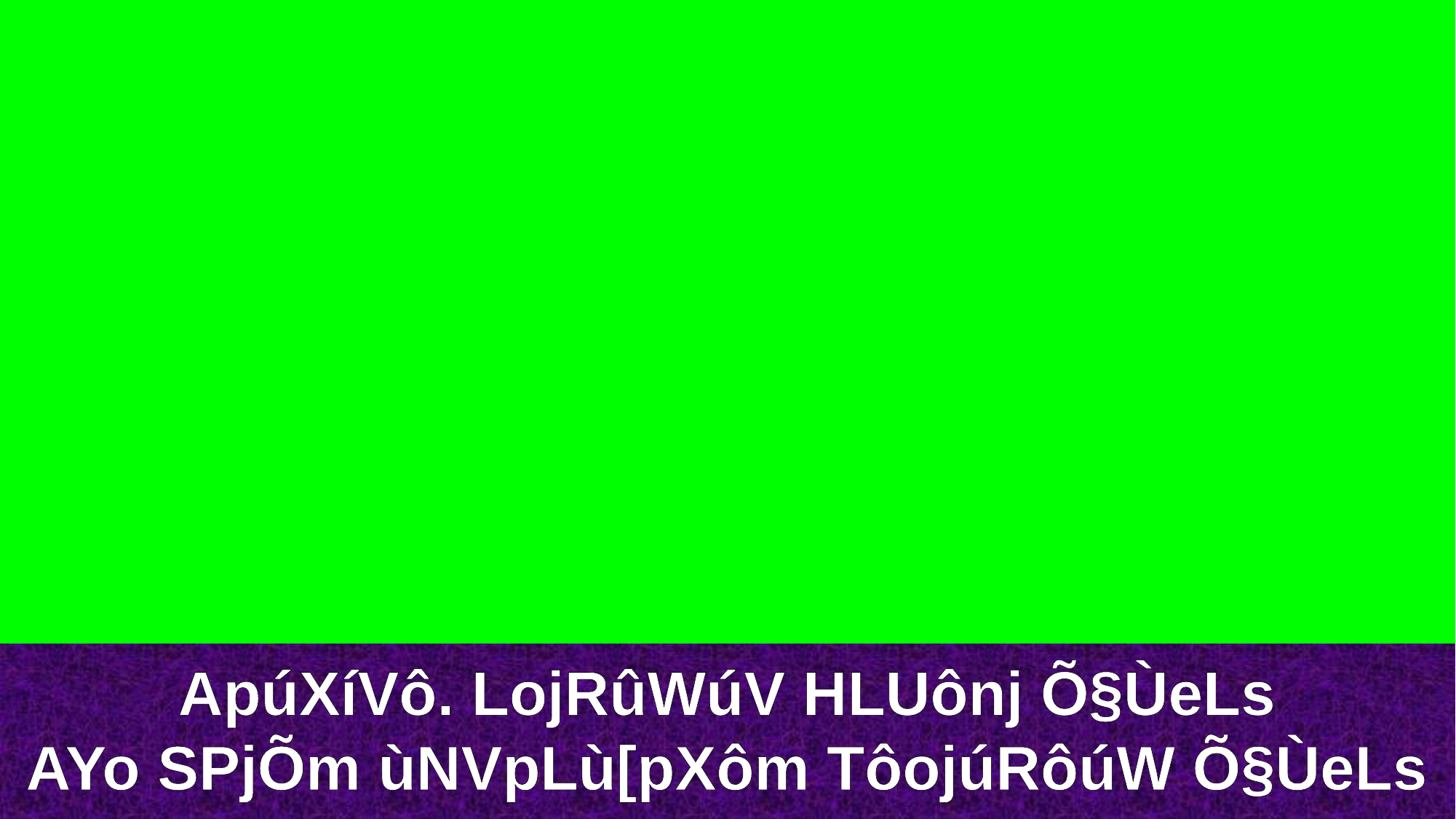

ApúXíVô. LojRûWúV HLUônj Õ§ÙeLs
AYo SPjÕm ùNVpLù[pXôm TôojúRôúW Õ§ÙeLs